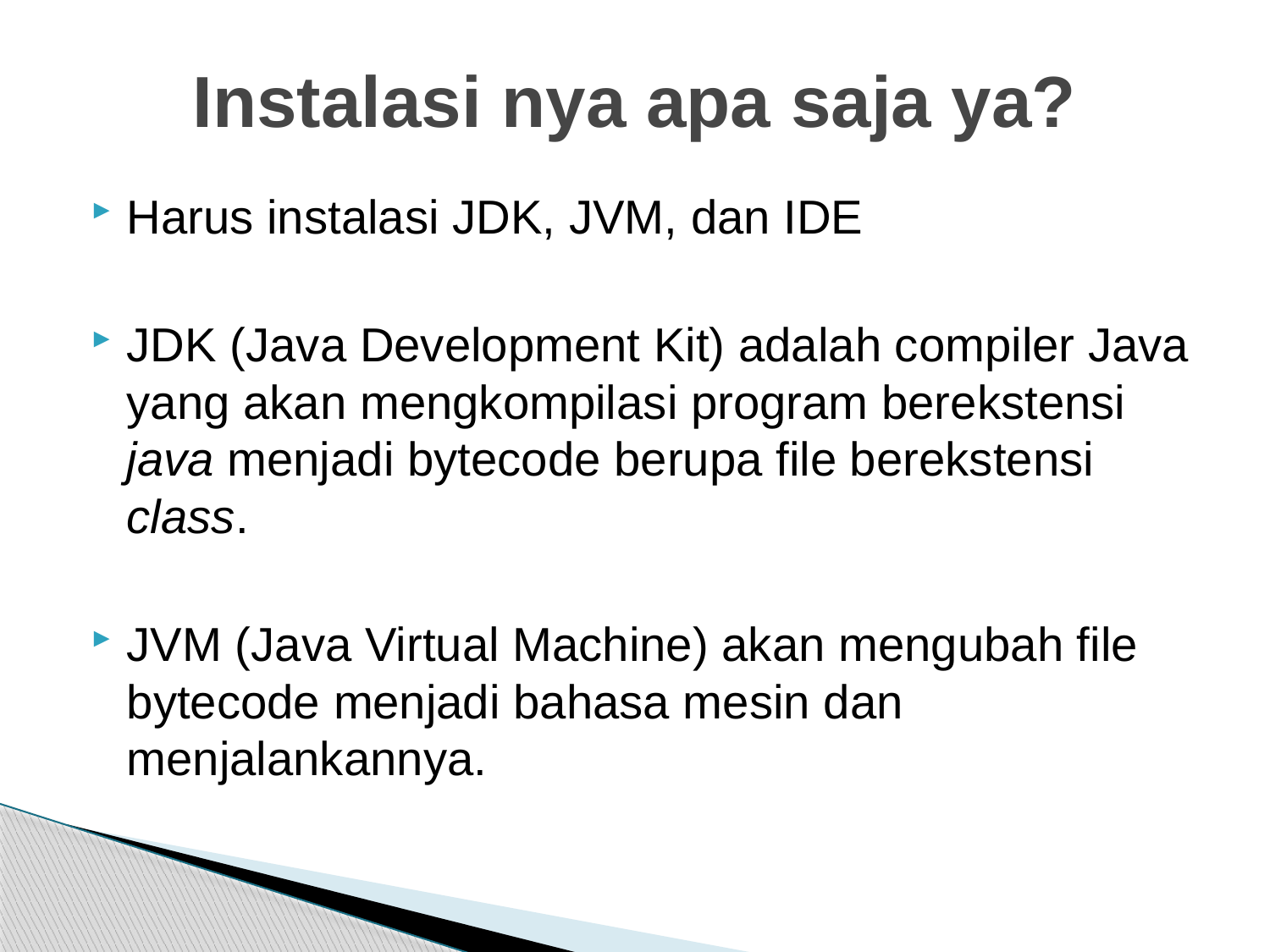

# Instalasi nya apa saja ya?
Harus instalasi JDK, JVM, dan IDE

JDK (Java Development Kit) adalah compiler Java yang akan mengkompilasi program berekstensi java menjadi bytecode berupa file berekstensi class.

JVM (Java Virtual Machine) akan mengubah file bytecode menjadi bahasa mesin dan menjalankannya.